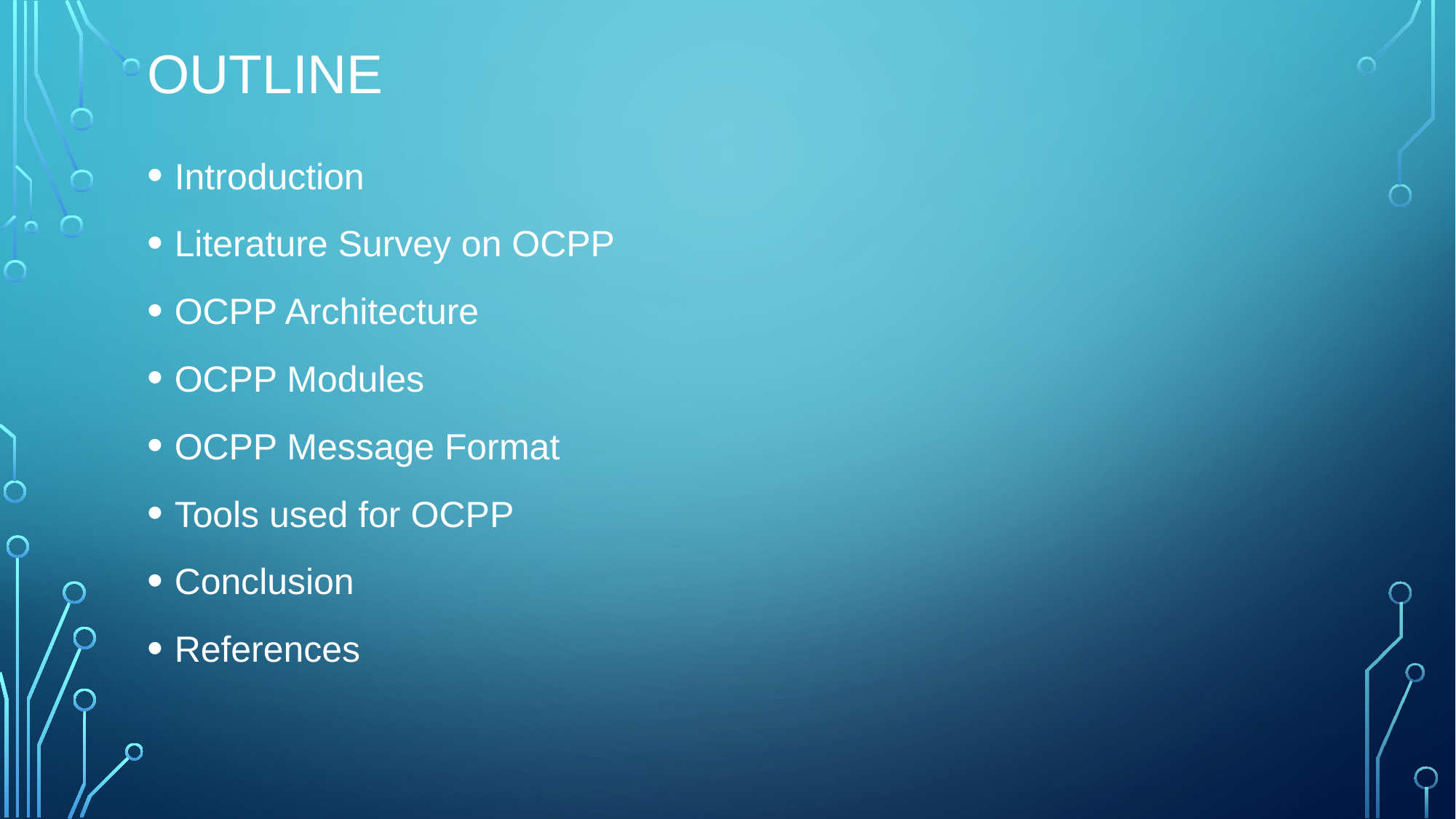

# OUTLINE
Introduction
Literature Survey on OCPP
OCPP Architecture
OCPP Modules
OCPP Message Format
Tools used for OCPP
Conclusion
References